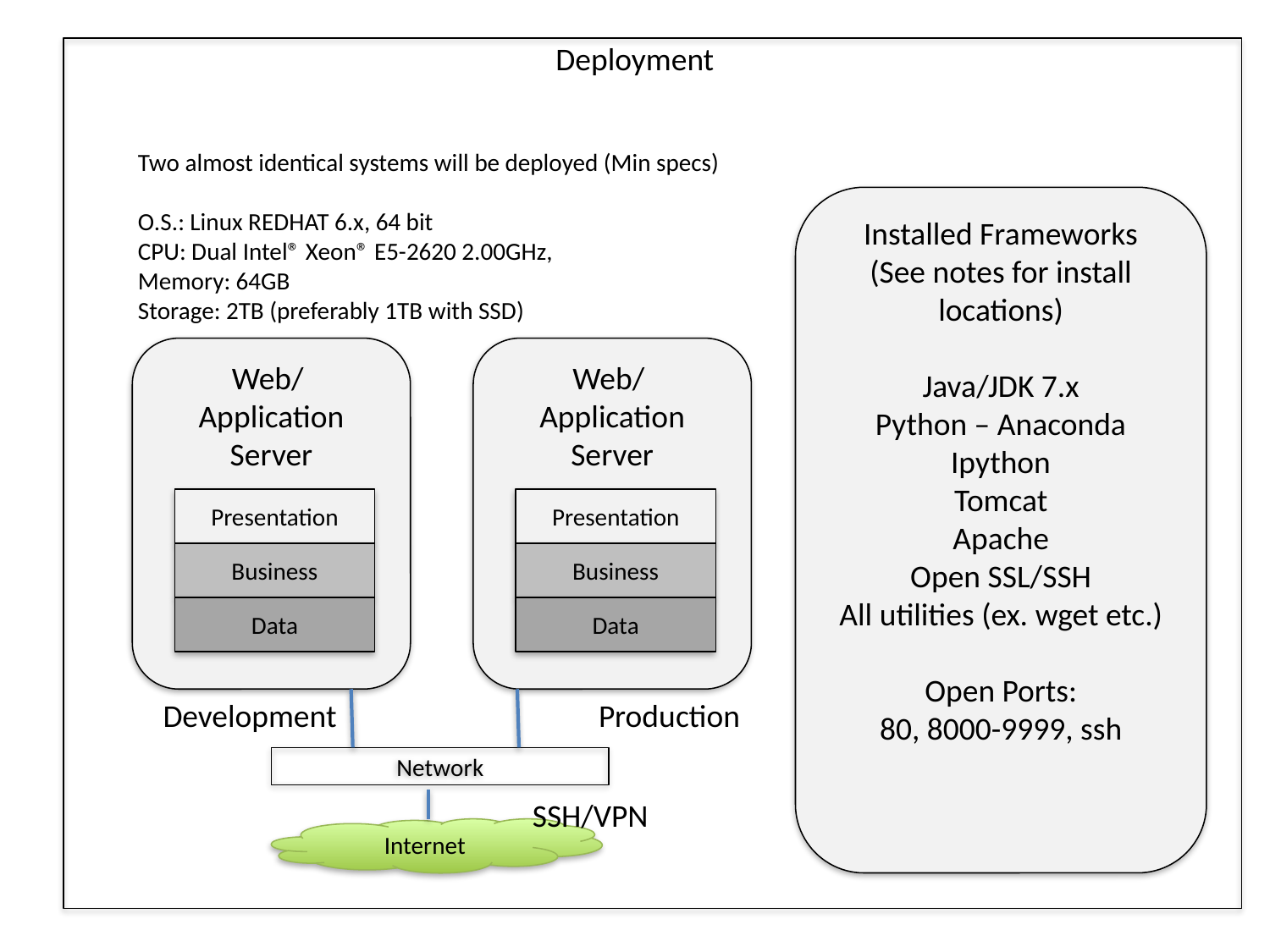

# Deployment
Two almost identical systems will be deployed (Min specs)

O.S.: Linux REDHAT 6.x, 64 bit
CPU: Dual Intel® Xeon® E5-2620 2.00GHz,
Memory: 64GB
Storage: 2TB (preferably 1TB with SSD)
Installed Frameworks
(See notes for install locations)

Java/JDK 7.x
Python – Anaconda
Ipython
Tomcat
Apache
Open SSL/SSH
All utilities (ex. wget etc.)

Open Ports:
80, 8000-9999, ssh

Web/
Application Server

Presentation
Business
Data
Web/
Application Server

Presentation
Business
Data
Development
Production
Network
SSH/VPN
Internet